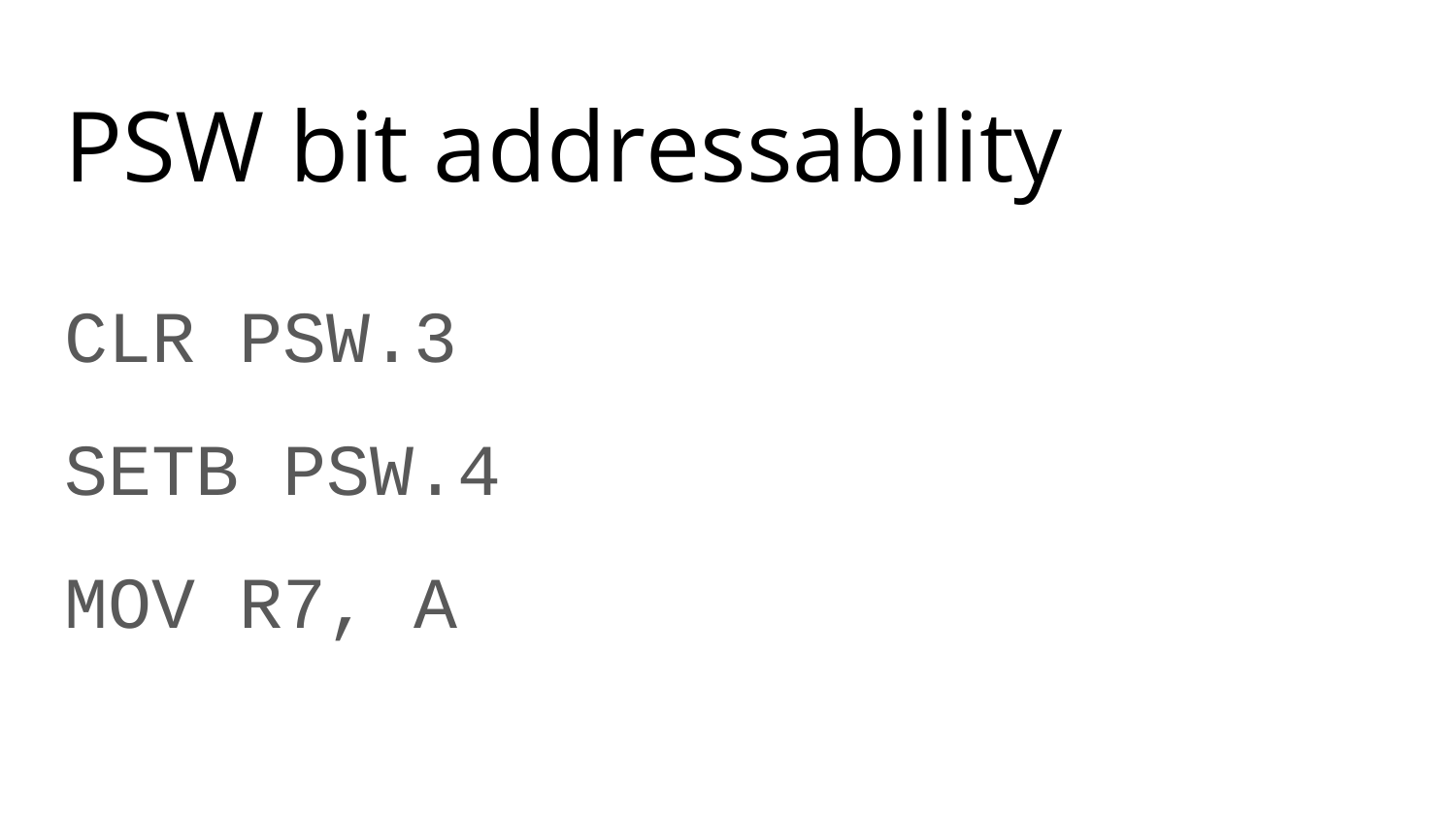

# PSW bit addressability
CLR PSW.3
SETB PSW.4
MOV R7, A